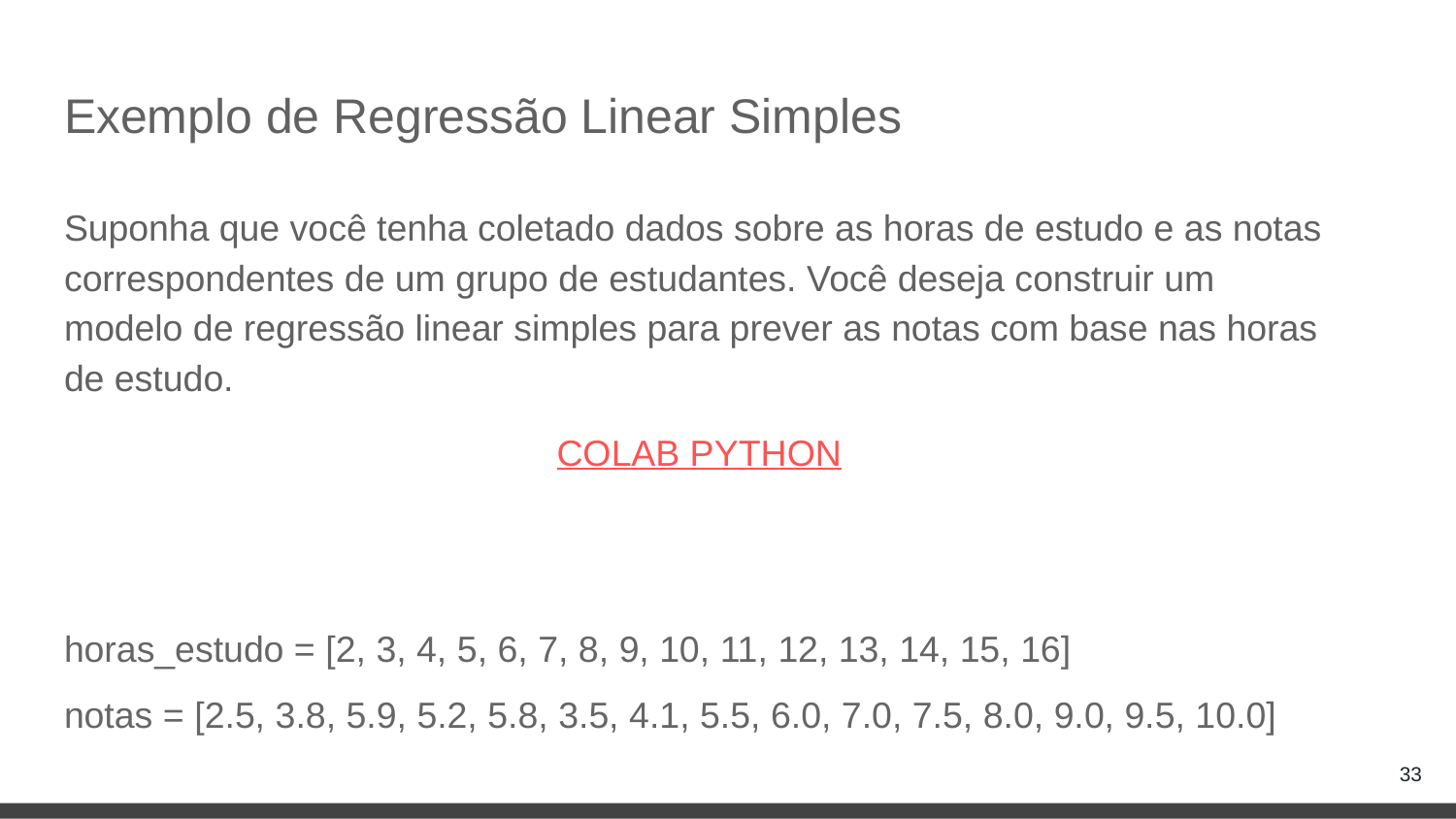

# Exemplo de Regressão Linear Simples
Suponha que você tenha coletado dados sobre as horas de estudo e as notas correspondentes de um grupo de estudantes. Você deseja construir um modelo de regressão linear simples para prever as notas com base nas horas de estudo.
COLAB PYTHON
horas_estudo = [2, 3, 4, 5, 6, 7, 8, 9, 10, 11, 12, 13, 14, 15, 16]
notas = [2.5, 3.8, 5.9, 5.2, 5.8, 3.5, 4.1, 5.5, 6.0, 7.0, 7.5, 8.0, 9.0, 9.5, 10.0]
33